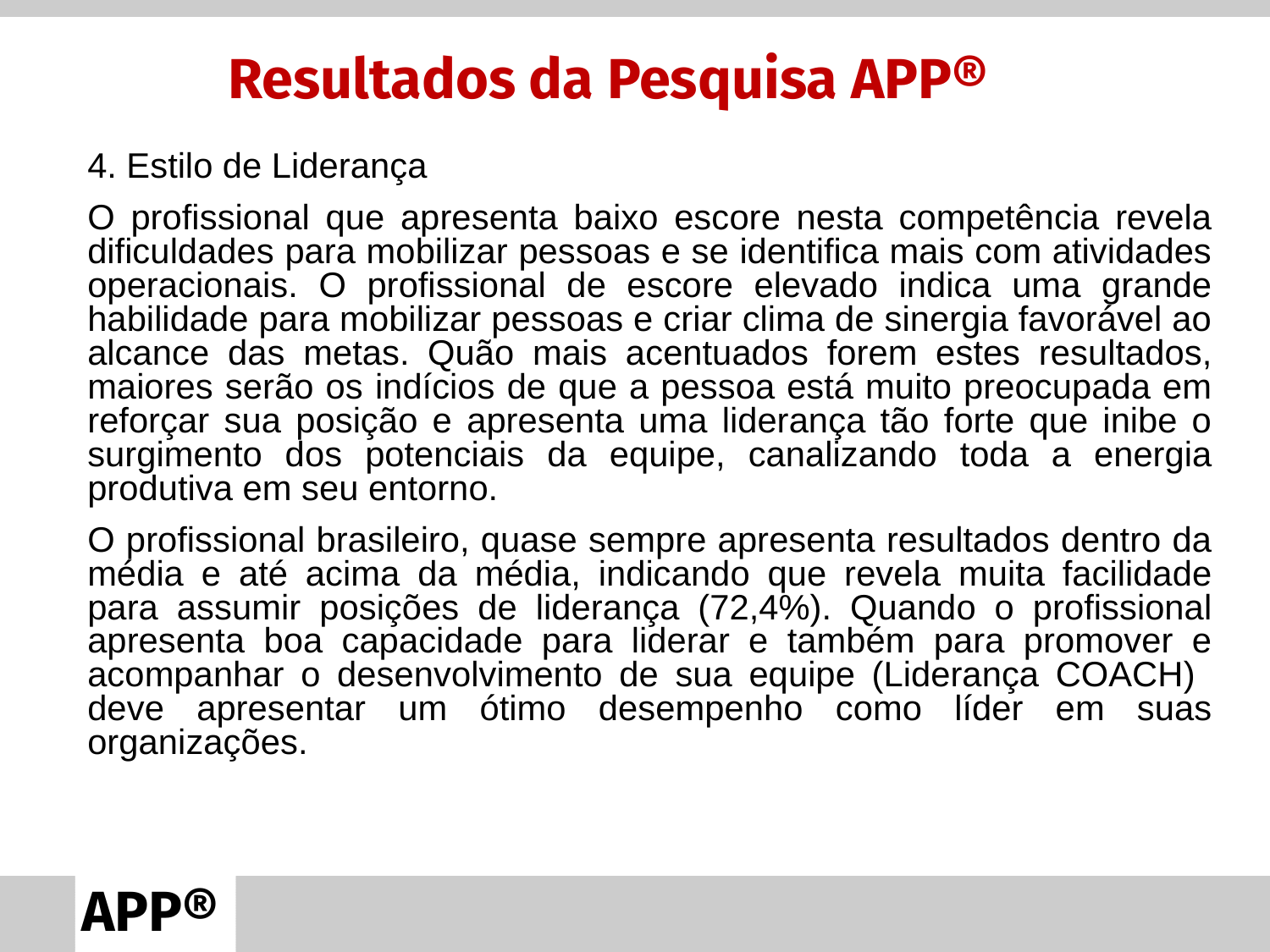

Resultados da Pesquisa APP®
4. Estilo de Liderança
O profissional que apresenta baixo escore nesta competência revela dificuldades para mobilizar pessoas e se identifica mais com atividades operacionais. O profissional de escore elevado indica uma grande habilidade para mobilizar pessoas e criar clima de sinergia favorável ao alcance das metas. Quão mais acentuados forem estes resultados, maiores serão os indícios de que a pessoa está muito preocupada em reforçar sua posição e apresenta uma liderança tão forte que inibe o surgimento dos potenciais da equipe, canalizando toda a energia produtiva em seu entorno.
O profissional brasileiro, quase sempre apresenta resultados dentro da média e até acima da média, indicando que revela muita facilidade para assumir posições de liderança (72,4%). Quando o profissional apresenta boa capacidade para liderar e também para promover e acompanhar o desenvolvimento de sua equipe (Liderança COACH)  deve apresentar um ótimo desempenho como líder em suas organizações.